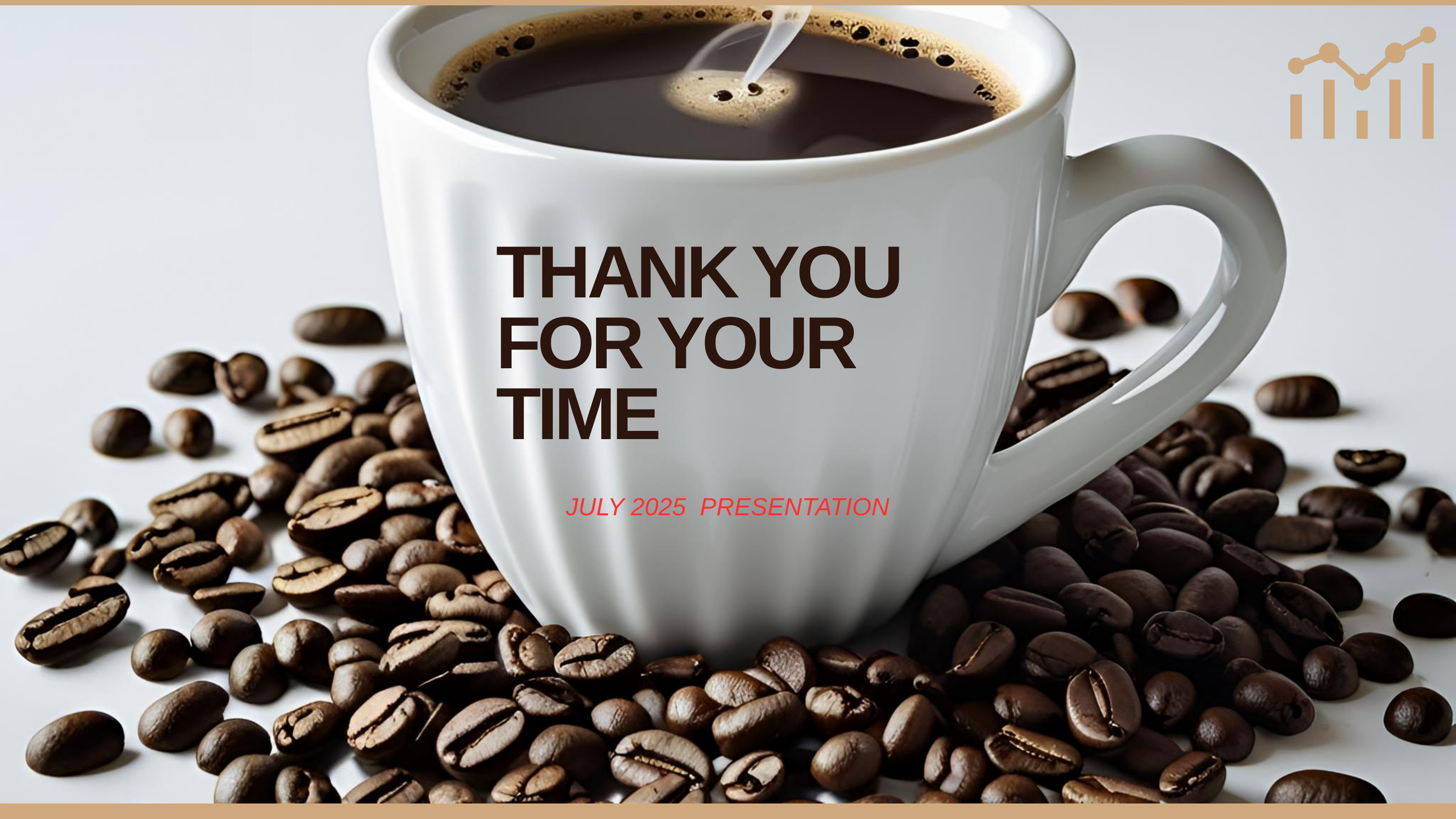

THANK YOU FOR YOUR TIME
JULY 2025  PRESENTATION